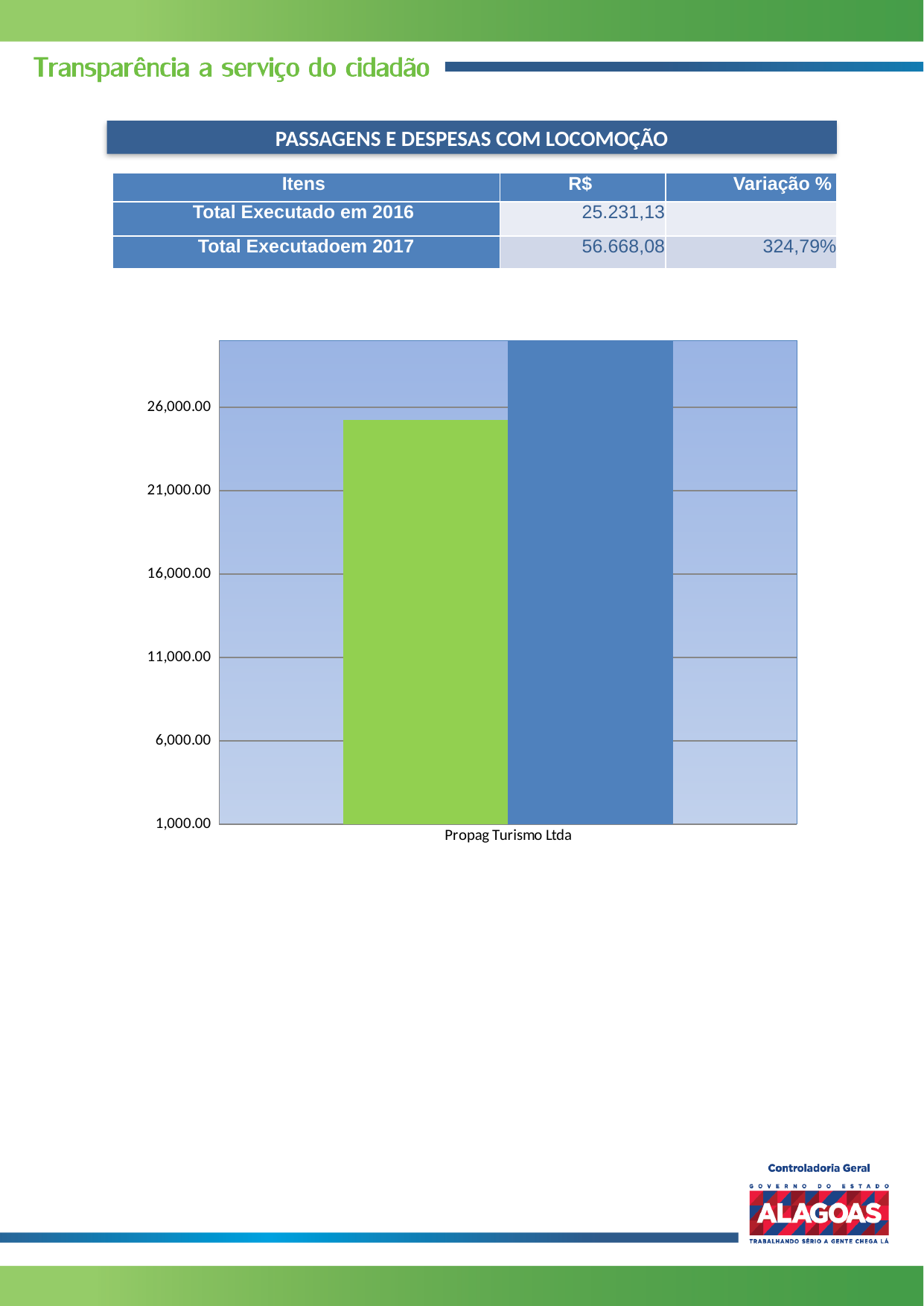

PASSAGENS E DESPESAS COM LOCOMOÇÃO
| Itens | R$ | Variação % |
| --- | --- | --- |
| Total Executado em 2016 | 25.231,13 |  |
| Total Executadoem 2017 | 56.668,08 | 324,79% |

### Chart

| Category |  |  |
|---|---|---|
| Propag Turismo Ltda | 25231.129999999994 | 56668.08 |